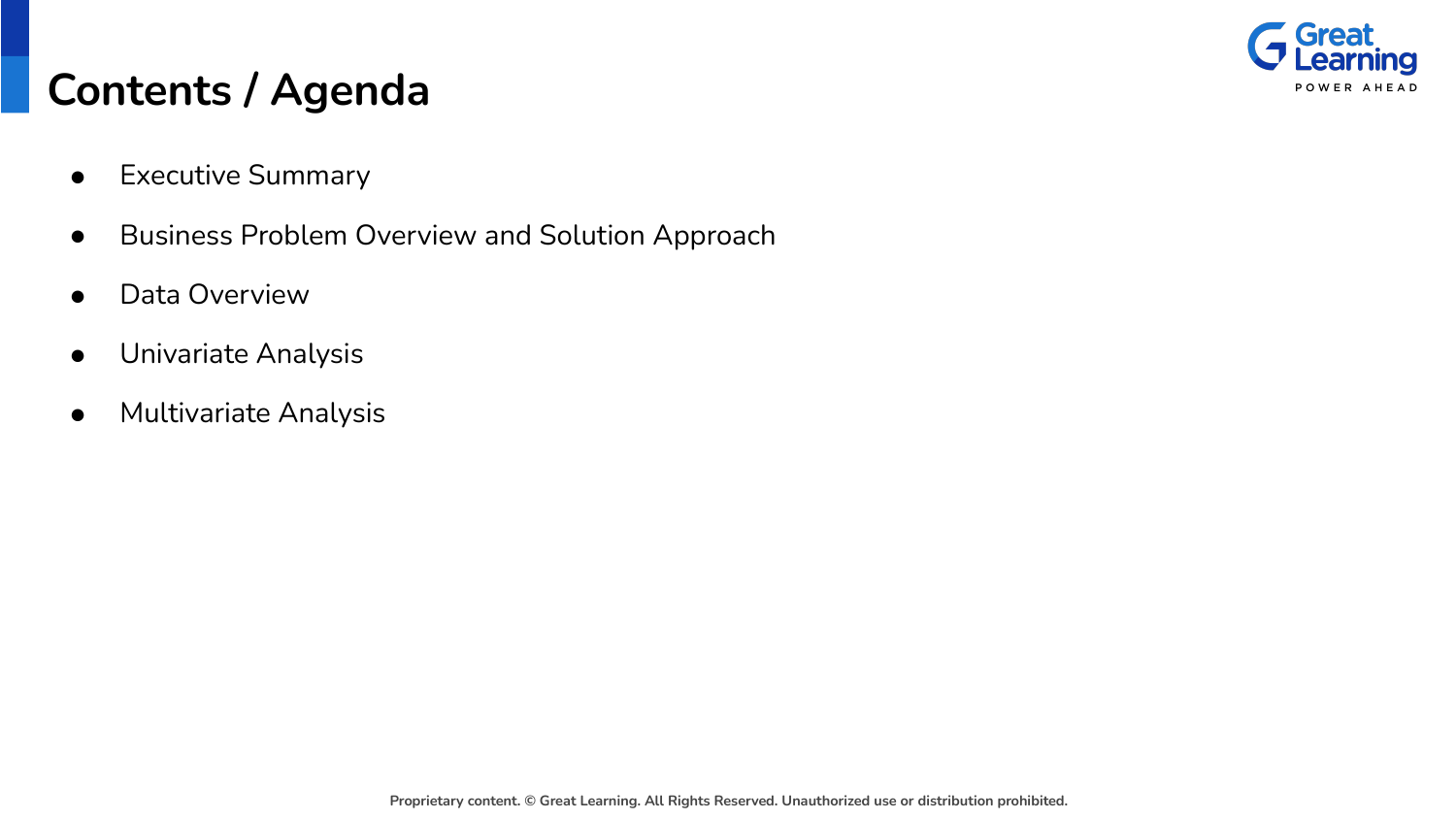

# Contents / Agenda
Executive Summary
Business Problem Overview and Solution Approach
Data Overview
Univariate Analysis
Multivariate Analysis